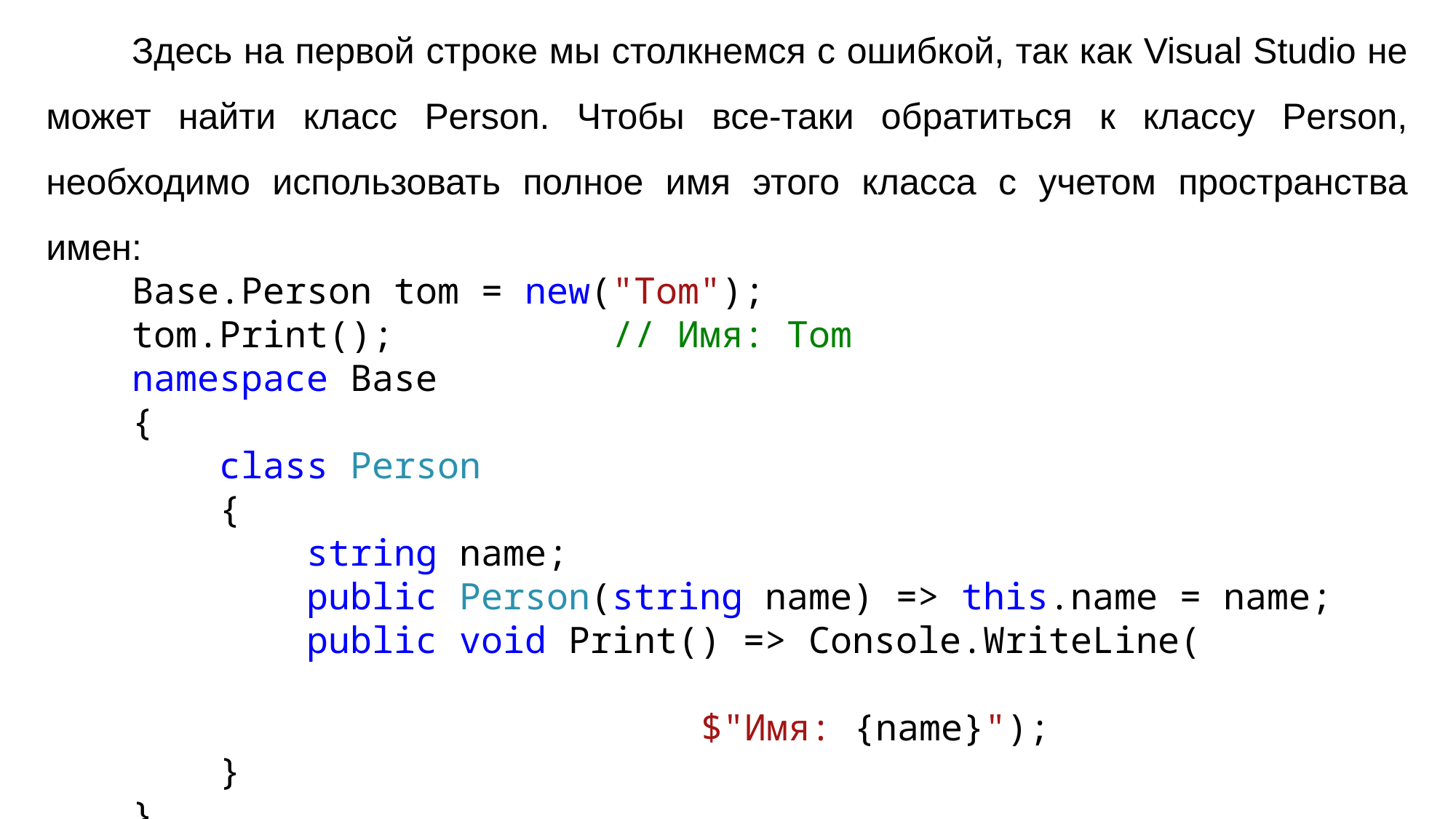

Здесь на первой строке мы столкнемся с ошибкой, так как Visual Studio не может найти класс Person. Чтобы все-таки обратиться к классу Person, необходимо использовать полное имя этого класса с учетом пространства имен:
Base.Person tom = new("Tom");
tom.Print();          // Имя: Tom
namespace Base
{
    class Person
    {
        string name;
        public Person(string name) => this.name = name;
        public void Print() => Console.WriteLine(
																		$"Имя: {name}");
    }
}